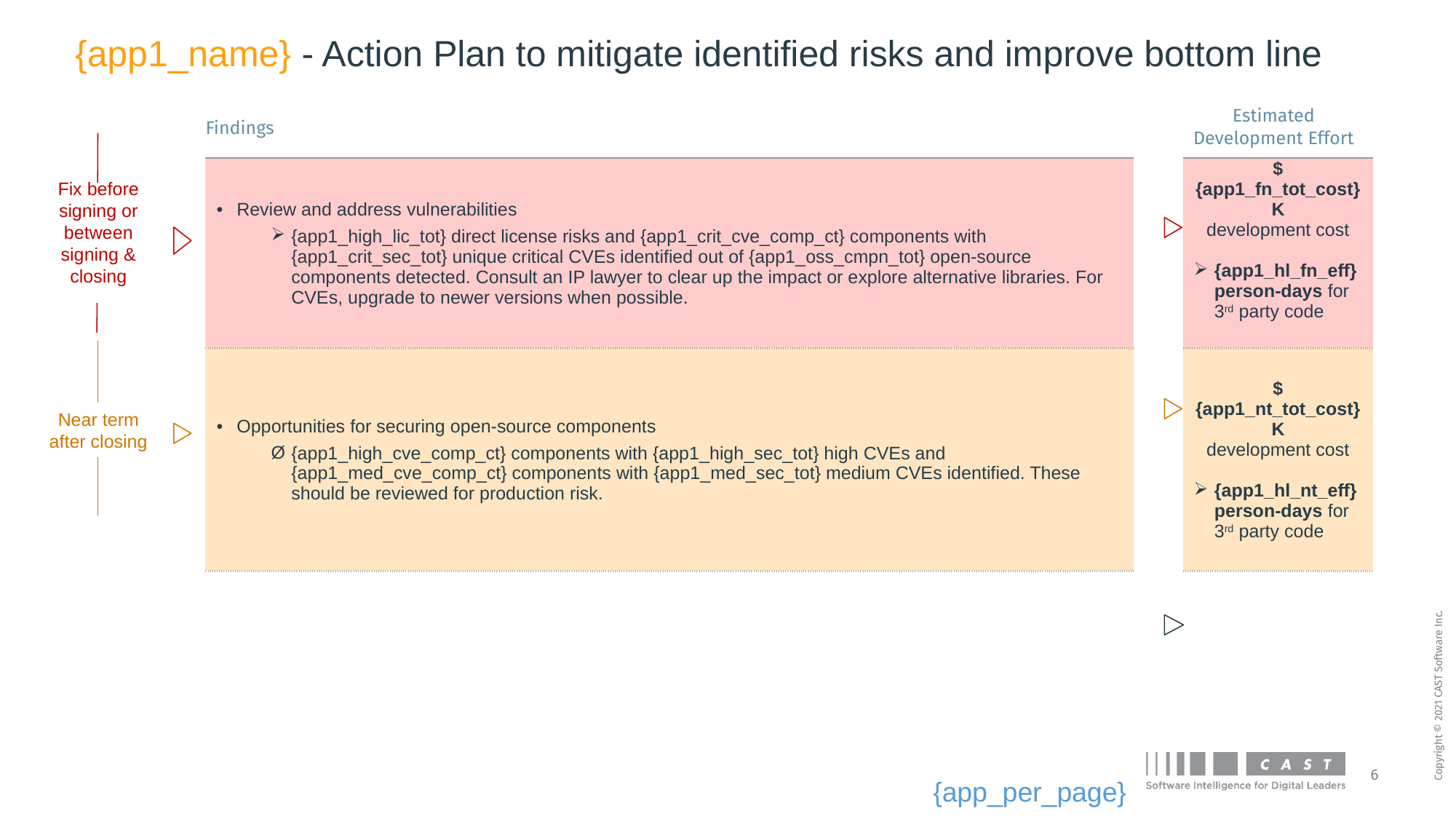

# {app1_name} - Action Plan to mitigate identified risks and improve bottom line
| Findings |  | Estimated Development Effort |
| --- | --- | --- |
| Review and address vulnerabilities {app1\_high\_lic\_tot} direct license risks and {app1\_crit\_cve\_comp\_ct} components with {app1\_crit\_sec\_tot} unique critical CVEs identified out of {app1\_oss\_cmpn\_tot} open-source components detected. Consult an IP lawyer to clear up the impact or explore alternative libraries. For CVEs, upgrade to newer versions when possible. |  | ${app1\_fn\_tot\_cost}K development cost {app1\_hl\_fn\_eff} person-days for 3rd party code |
| Opportunities for securing open-source components {app1\_high\_cve\_comp\_ct} components with {app1\_high\_sec\_tot} high CVEs and {app1\_med\_cve\_comp\_ct} components with {app1\_med\_sec\_tot} medium CVEs identified. These should be reviewed for production risk. |  | ${app1\_nt\_tot\_cost}K development cost {app1\_hl\_nt\_eff} person-days for 3rd party code |
Fix before signing or between signing & closing

Near term after closing

{app_per_page}